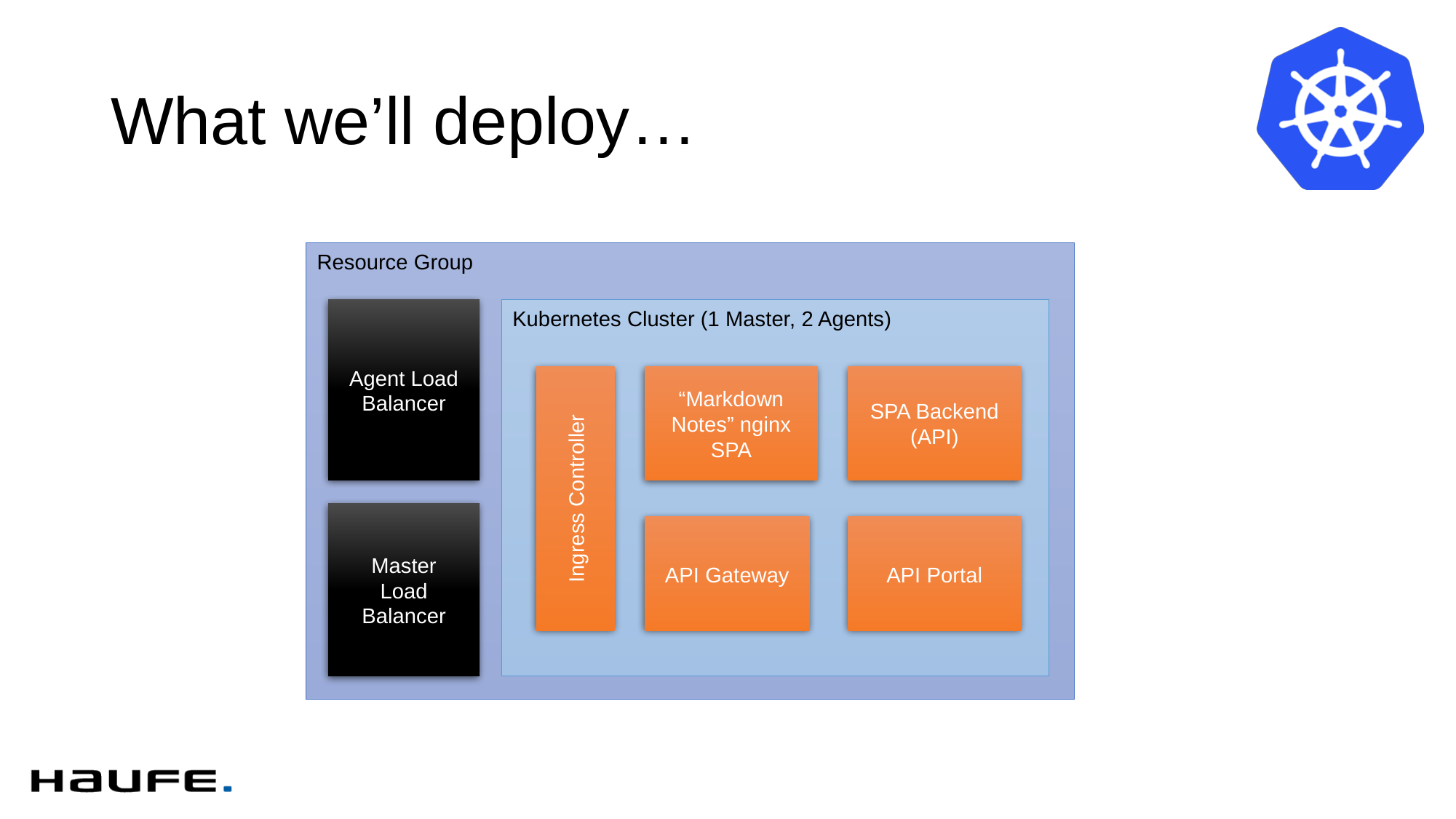

# What we’ll deploy…
Resource Group
Agent Load Balancer
Kubernetes Cluster (1 Master, 2 Agents)
Ingress Controller
“Markdown Notes” nginx SPA
SPA Backend (API)
Master
Load Balancer
API Portal
API Gateway